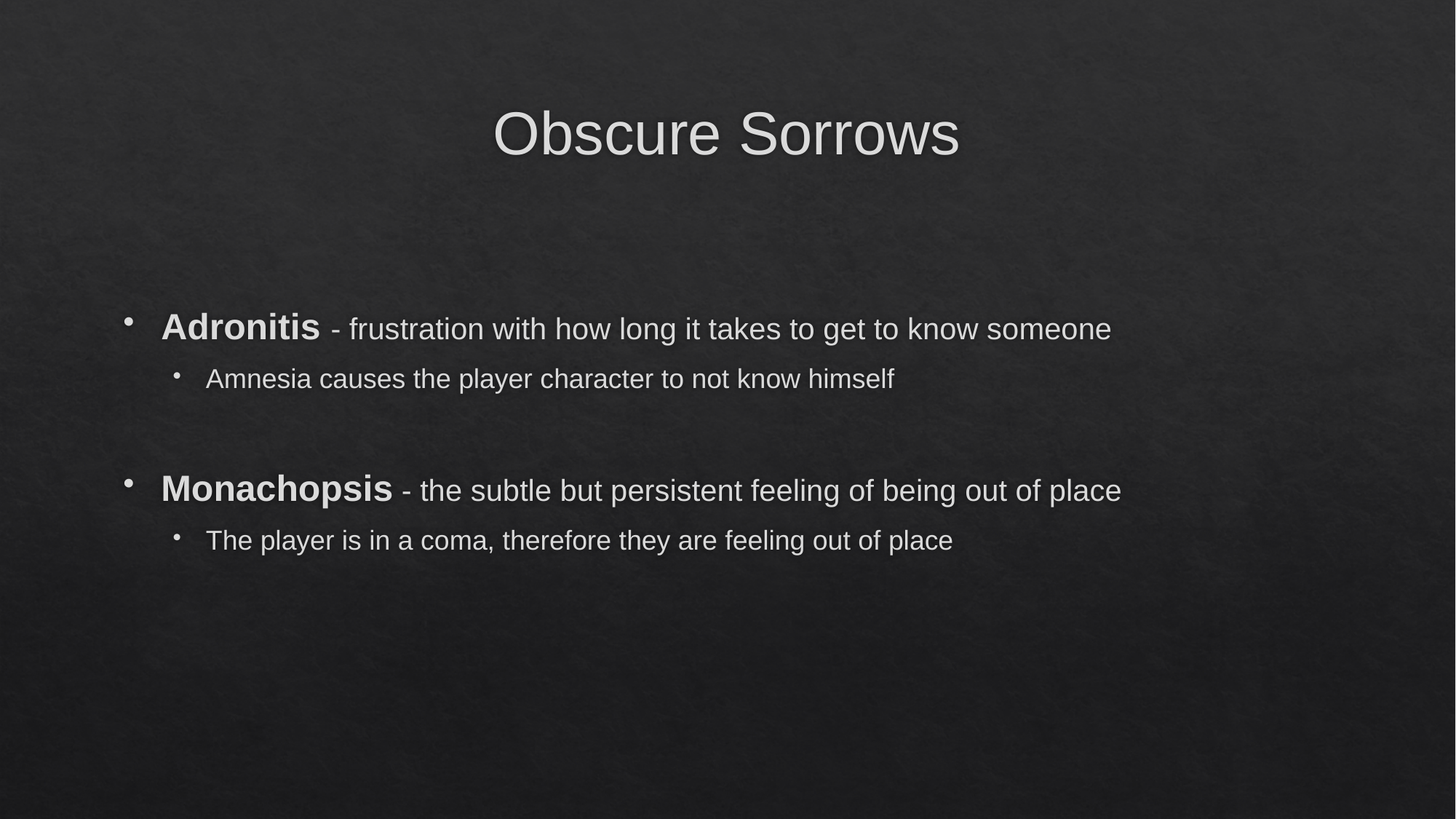

# Obscure Sorrows
Adronitis - frustration with how long it takes to get to know someone
Amnesia causes the player character to not know himself

Monachopsis - the subtle but persistent feeling of being out of place
The player is in a coma, therefore they are feeling out of place